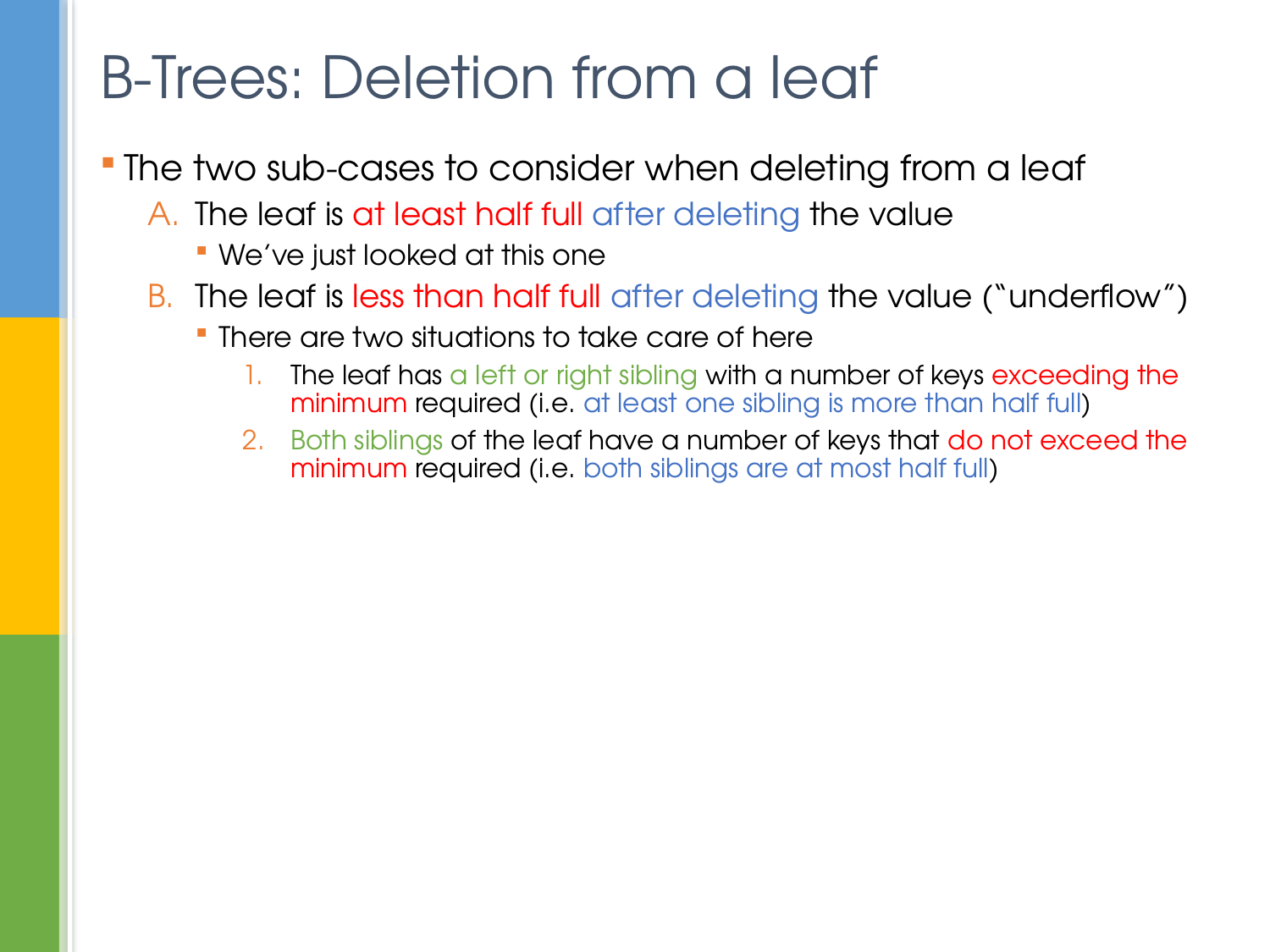

# B-Trees: Deletion from a leaf
The two sub-cases to consider when deleting from a leaf
The leaf is at least half full after deleting the value
We’ve just looked at this one
The leaf is less than half full after deleting the value (“underflow”)
There are two situations to take care of here
The leaf has a left or right sibling with a number of keys exceeding the minimum required (i.e. at least one sibling is more than half full)
Both siblings of the leaf have a number of keys that do not exceed the minimum required (i.e. both siblings are at most half full)